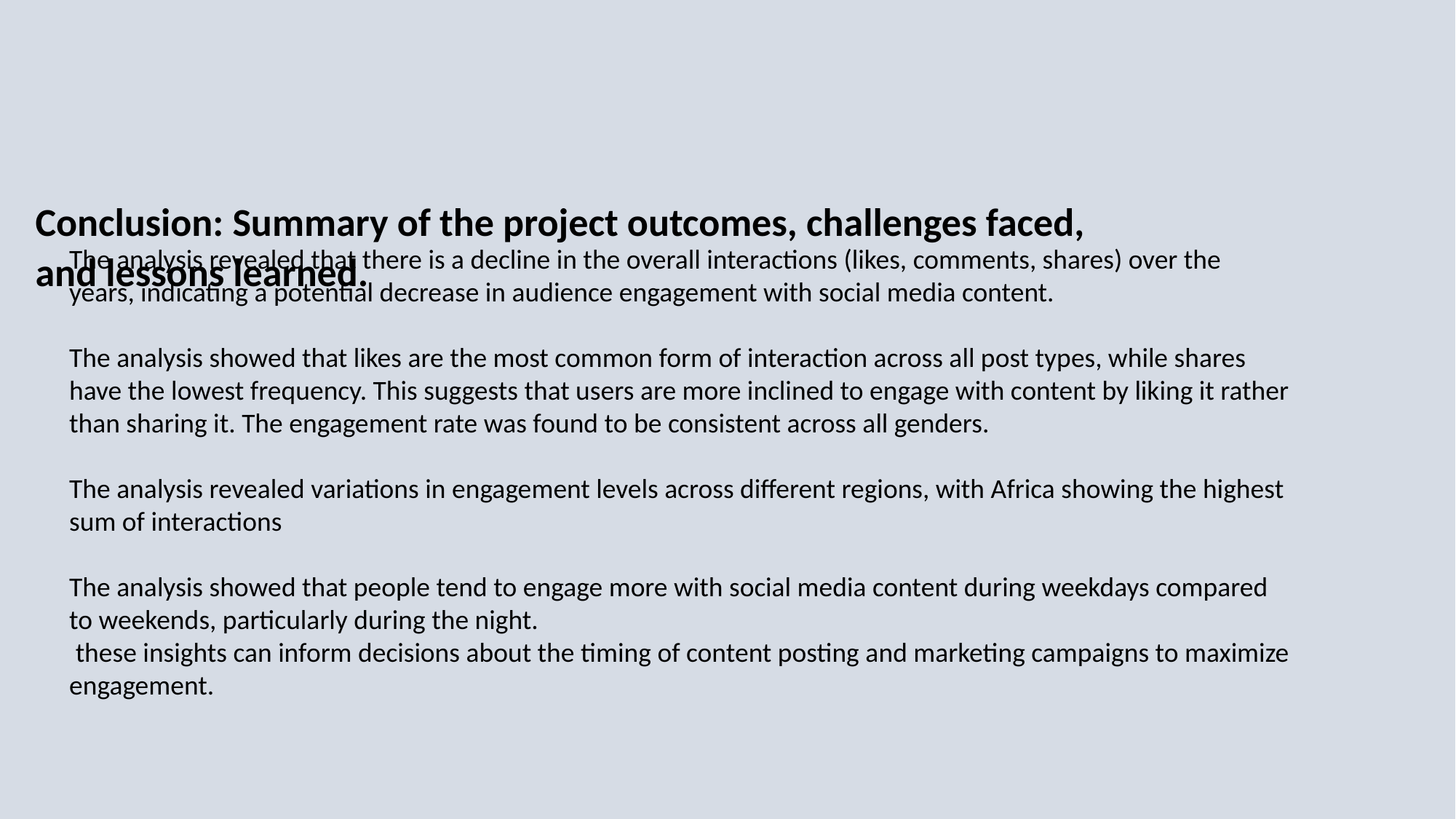

# Conclusion: Summary of the project outcomes, challenges faced, and lessons learned.
The analysis revealed that there is a decline in the overall interactions (likes, comments, shares) over the years, indicating a potential decrease in audience engagement with social media content.

The analysis showed that likes are the most common form of interaction across all post types, while shares have the lowest frequency. This suggests that users are more inclined to engage with content by liking it rather than sharing it. The engagement rate was found to be consistent across all genders.

The analysis revealed variations in engagement levels across different regions, with Africa showing the highest sum of interactions

The analysis showed that people tend to engage more with social media content during weekdays compared to weekends, particularly during the night.
 these insights can inform decisions about the timing of content posting and marketing campaigns to maximize engagement.